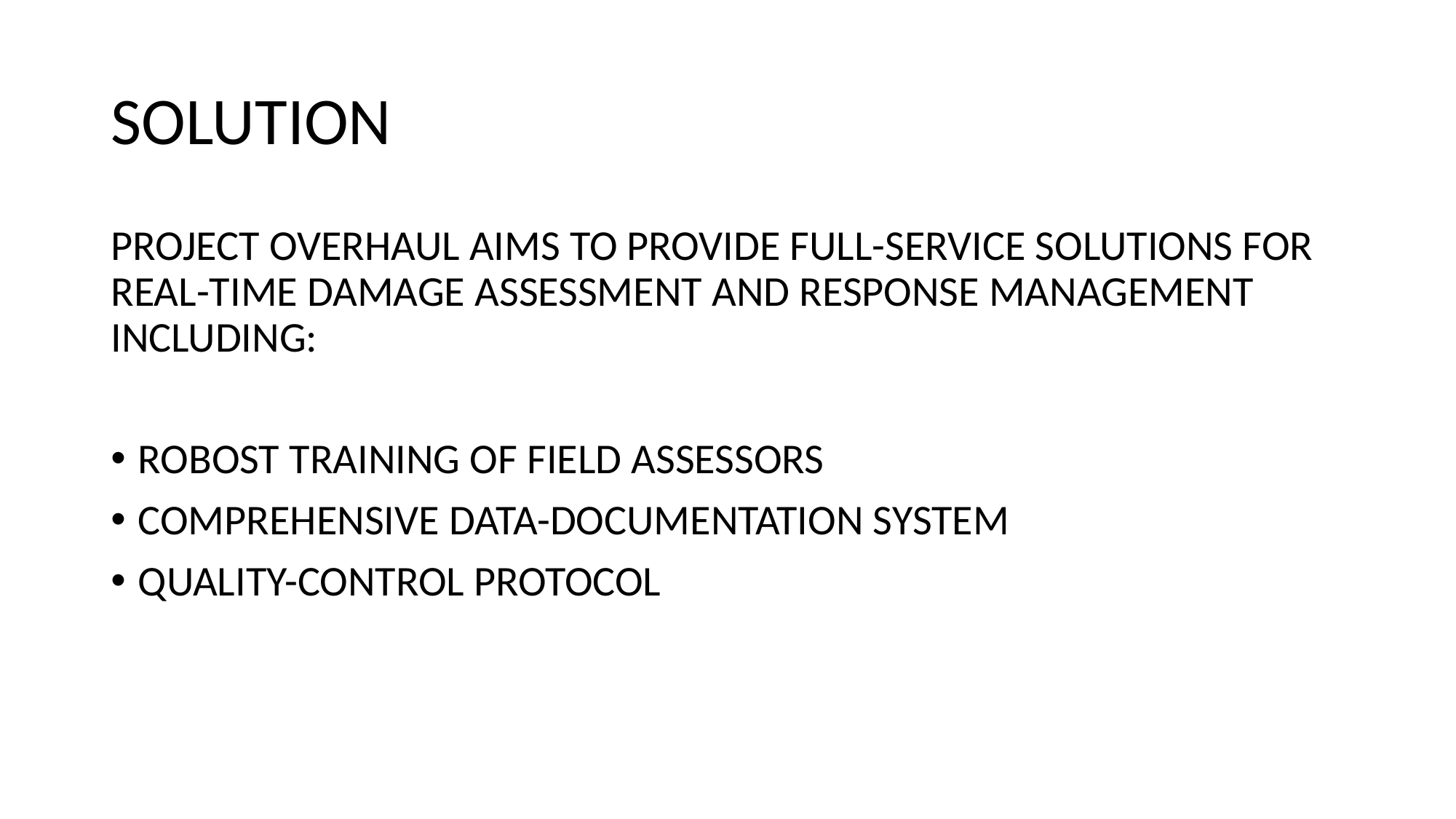

# SOLUTION
PROJECT OVERHAUL AIMS TO PROVIDE FULL-SERVICE SOLUTIONS FOR REAL-TIME DAMAGE ASSESSMENT AND RESPONSE MANAGEMENT INCLUDING:

ROBOST TRAINING OF FIELD ASSESSORS
COMPREHENSIVE DATA-DOCUMENTATION SYSTEM
QUALITY-CONTROL PROTOCOL